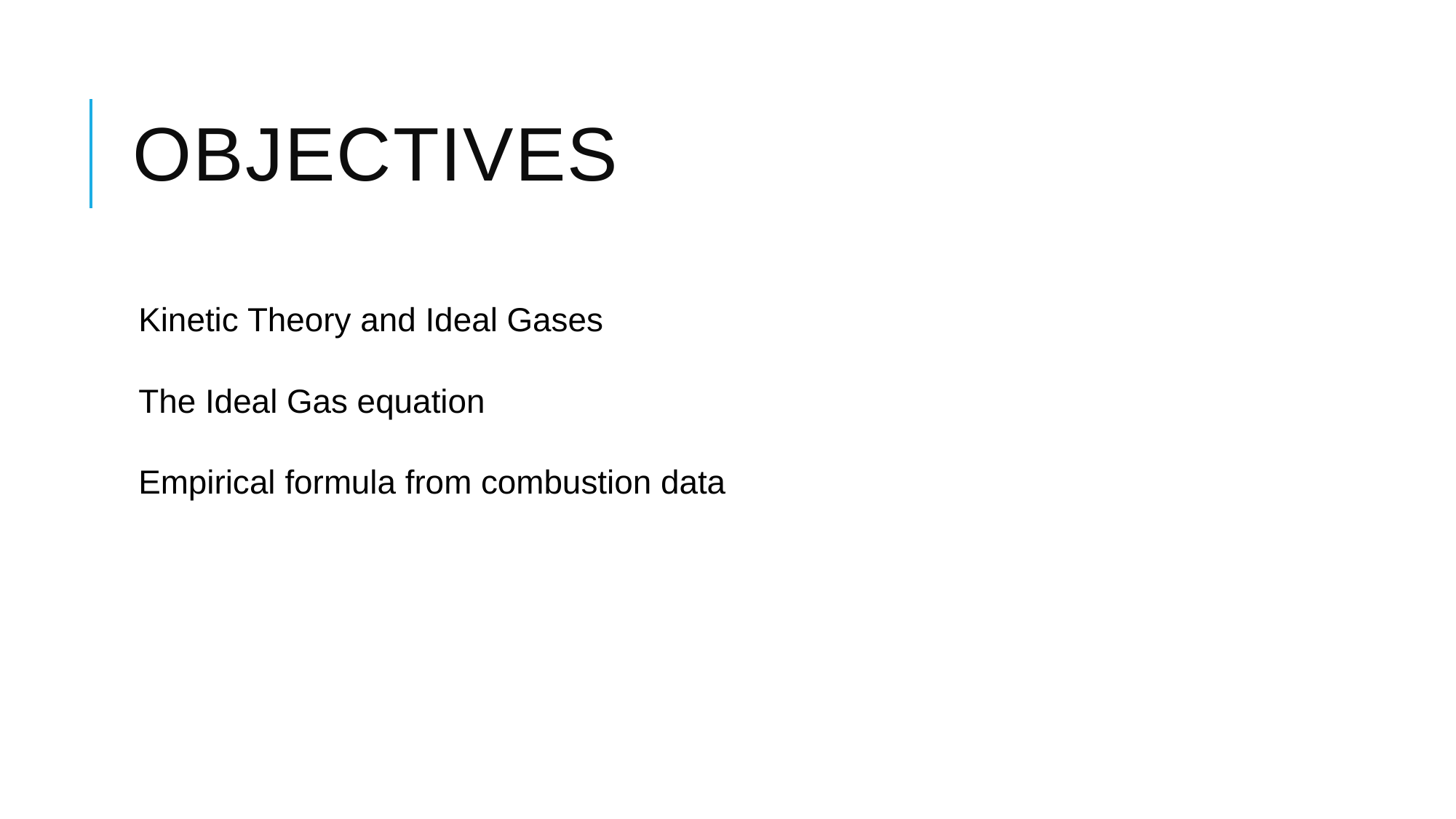

# Objectives
Kinetic Theory and Ideal Gases
The Ideal Gas equation
Empirical formula from combustion data